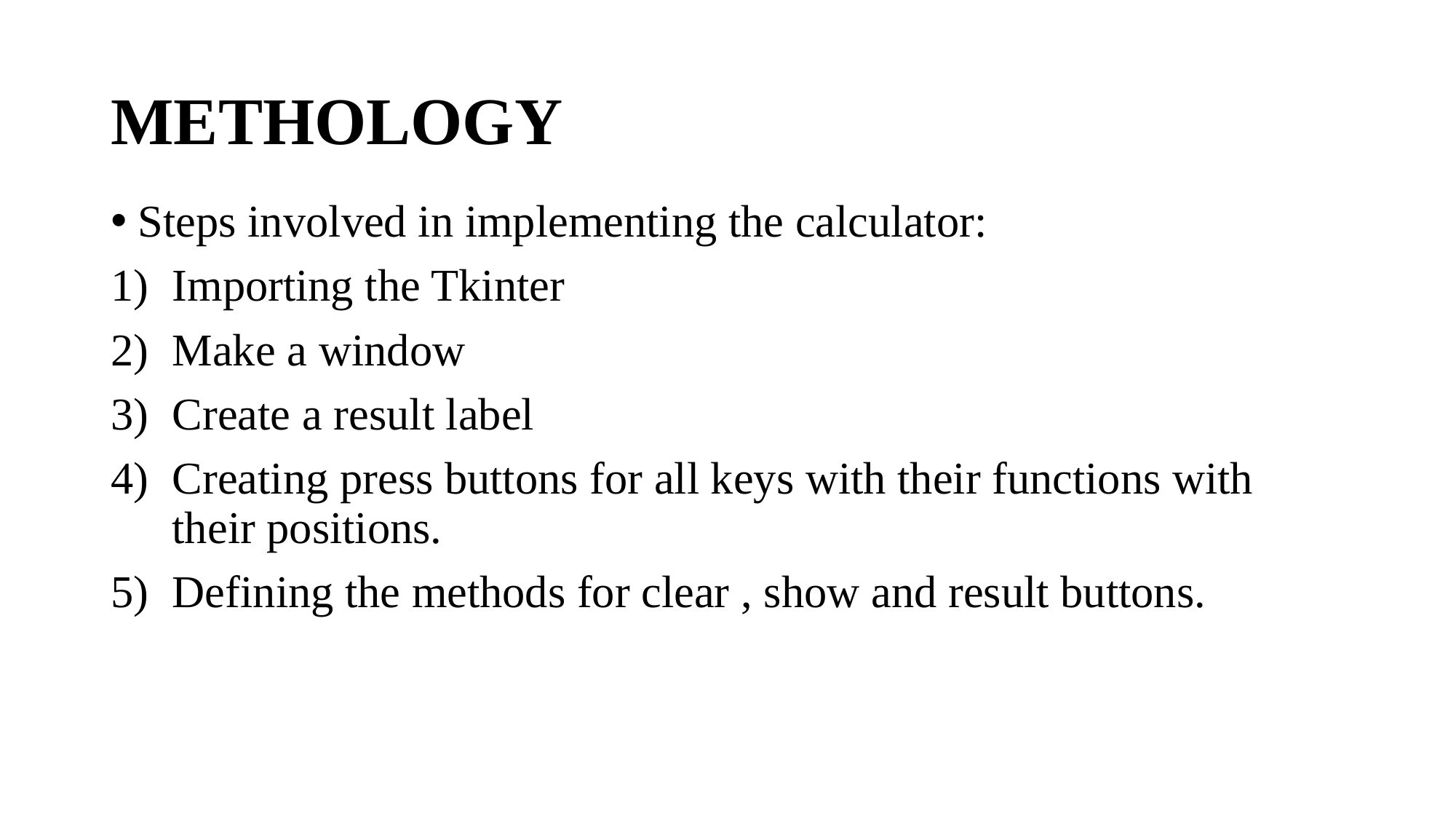

# METHOLOGY
Steps involved in implementing the calculator:
Importing the Tkinter
Make a window
Create a result label
Creating press buttons for all keys with their functions with their positions.
Defining the methods for clear , show and result buttons.